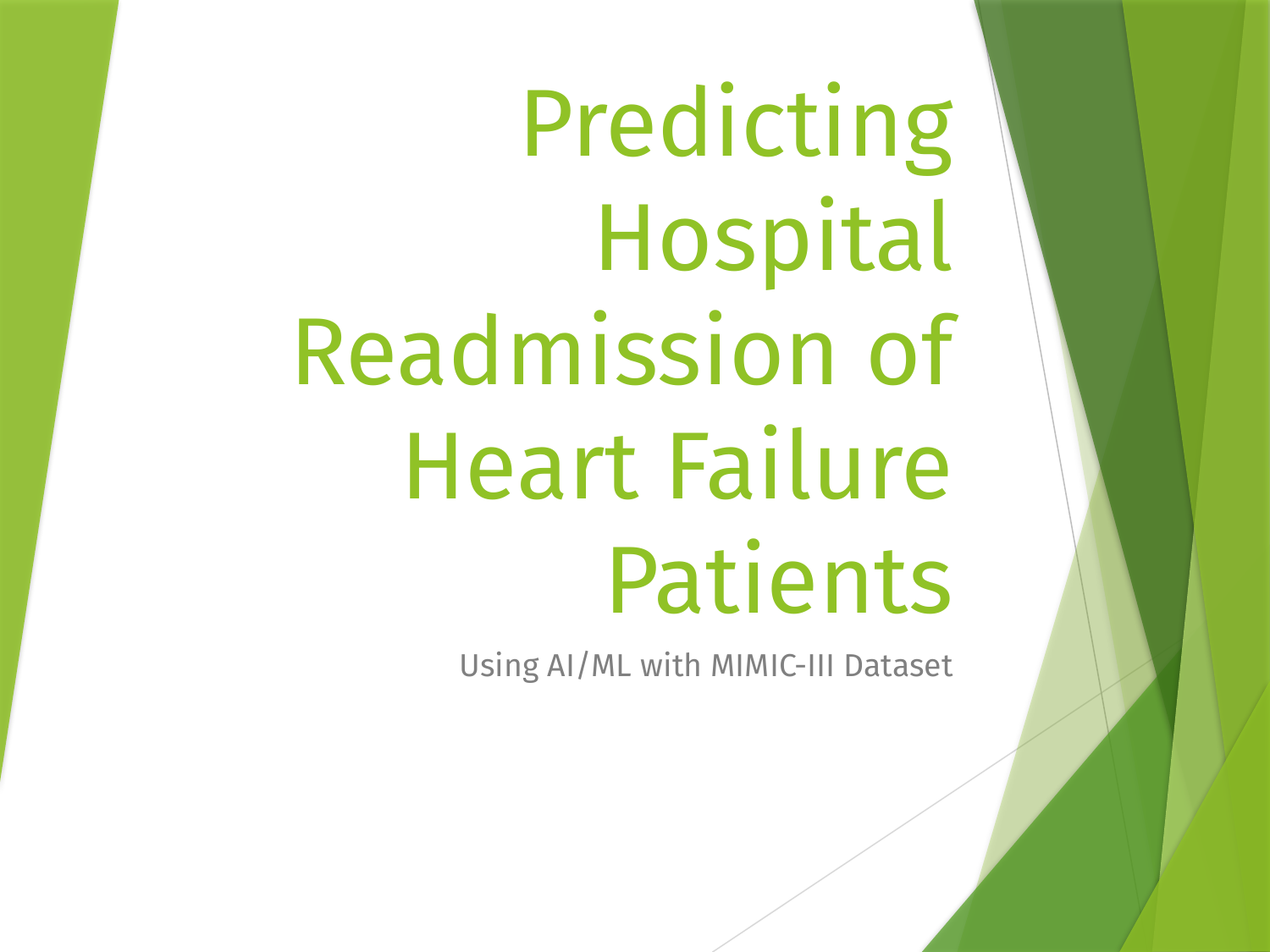

# Predicting Hospital Readmission of Heart Failure Patients
Using AI/ML with MIMIC-III Dataset